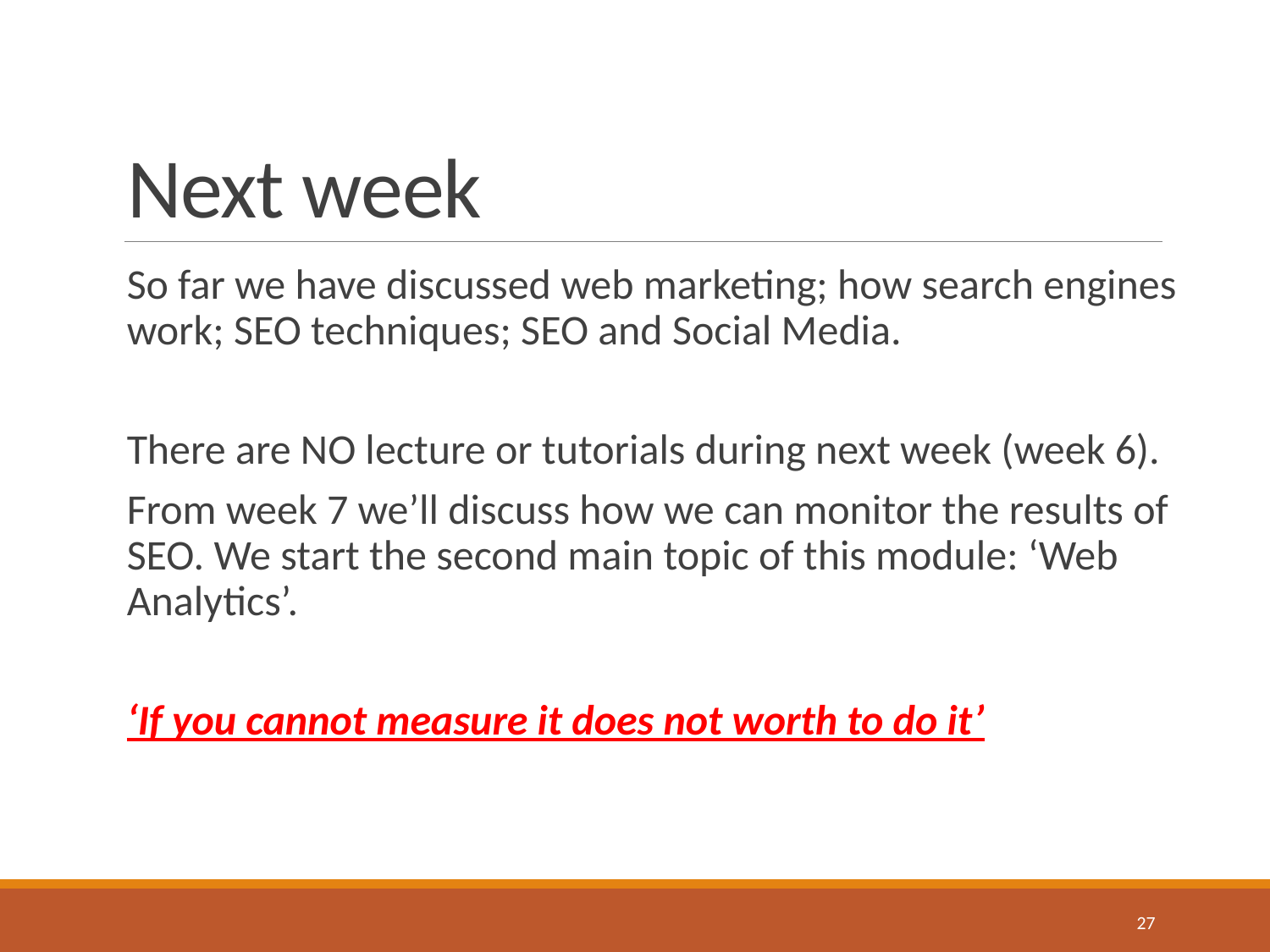

# Next week
So far we have discussed web marketing; how search engines work; SEO techniques; SEO and Social Media.

There are NO lecture or tutorials during next week (week 6).
From week 7 we’ll discuss how we can monitor the results of SEO. We start the second main topic of this module: ‘Web Analytics’.

‘If you cannot measure it does not worth to do it’
27